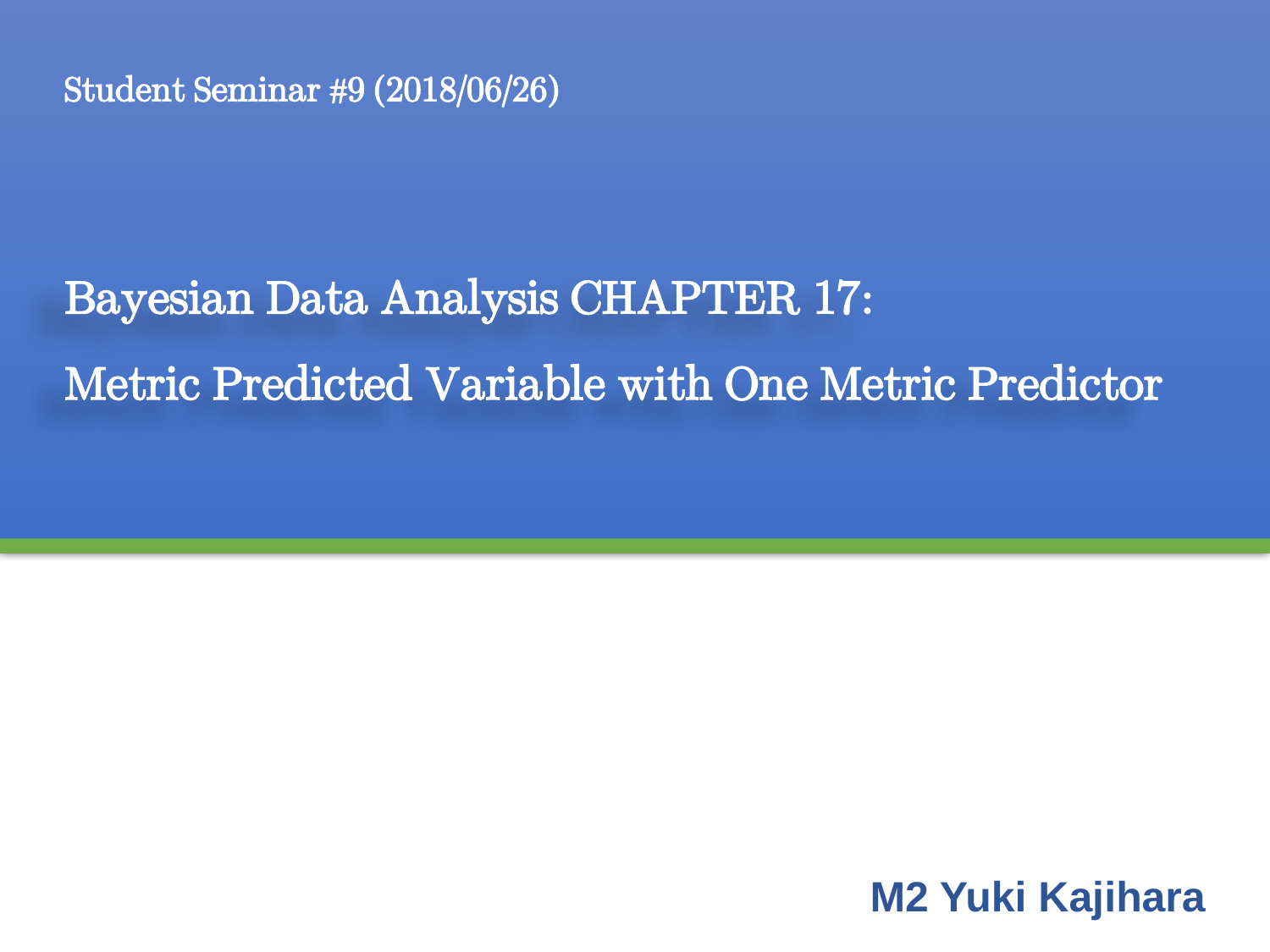

Student Seminar #9 (2018/06/26)
# Bayesian Data Analysis CHAPTER 17: Metric Predicted Variable with One Metric Predictor

M2 Yuki Kajihara